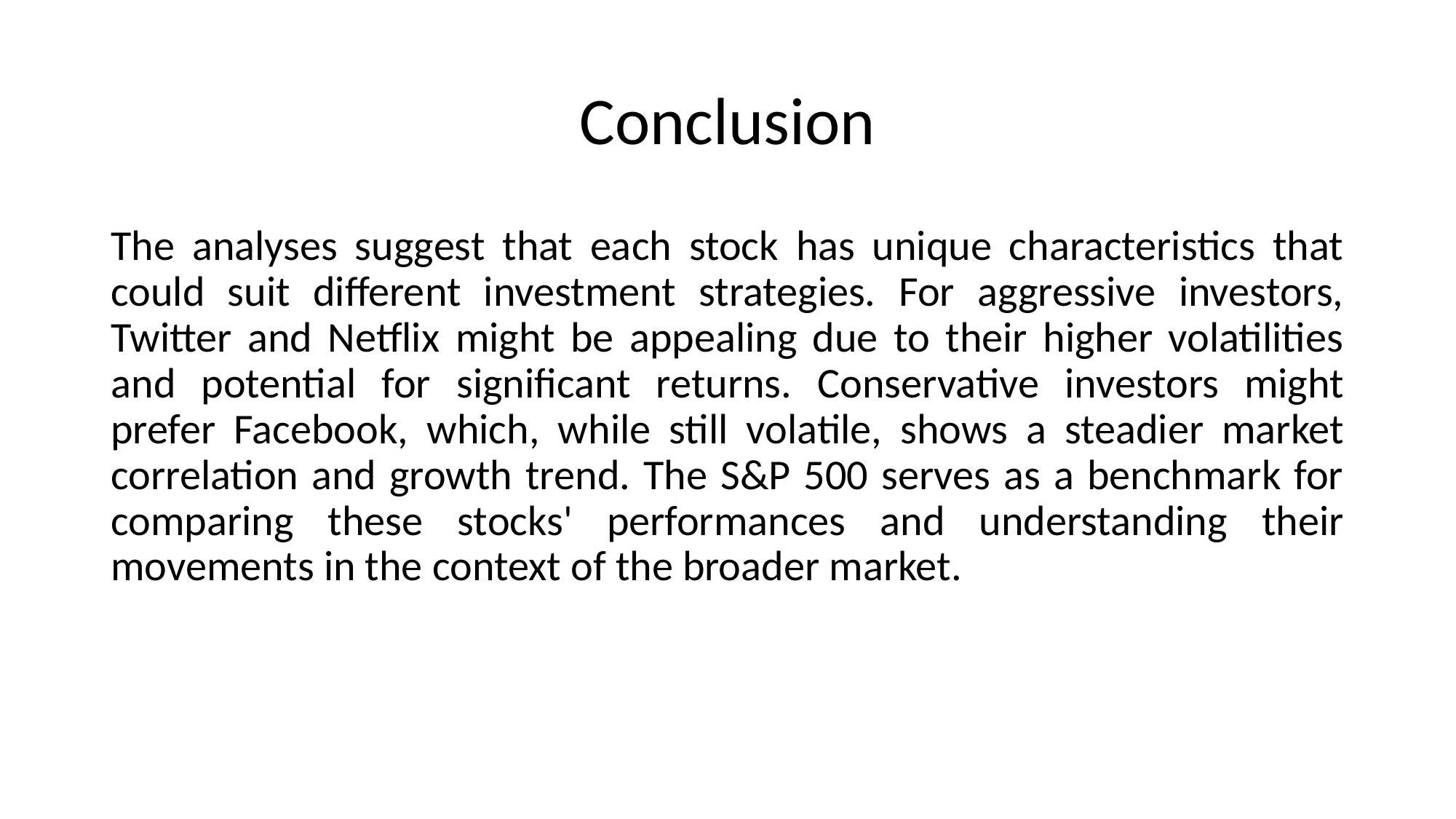

# Conclusion
The analyses suggest that each stock has unique characteristics that could suit different investment strategies. For aggressive investors, Twitter and Netflix might be appealing due to their higher volatilities and potential for significant returns. Conservative investors might prefer Facebook, which, while still volatile, shows a steadier market correlation and growth trend. The S&P 500 serves as a benchmark for comparing these stocks' performances and understanding their movements in the context of the broader market.